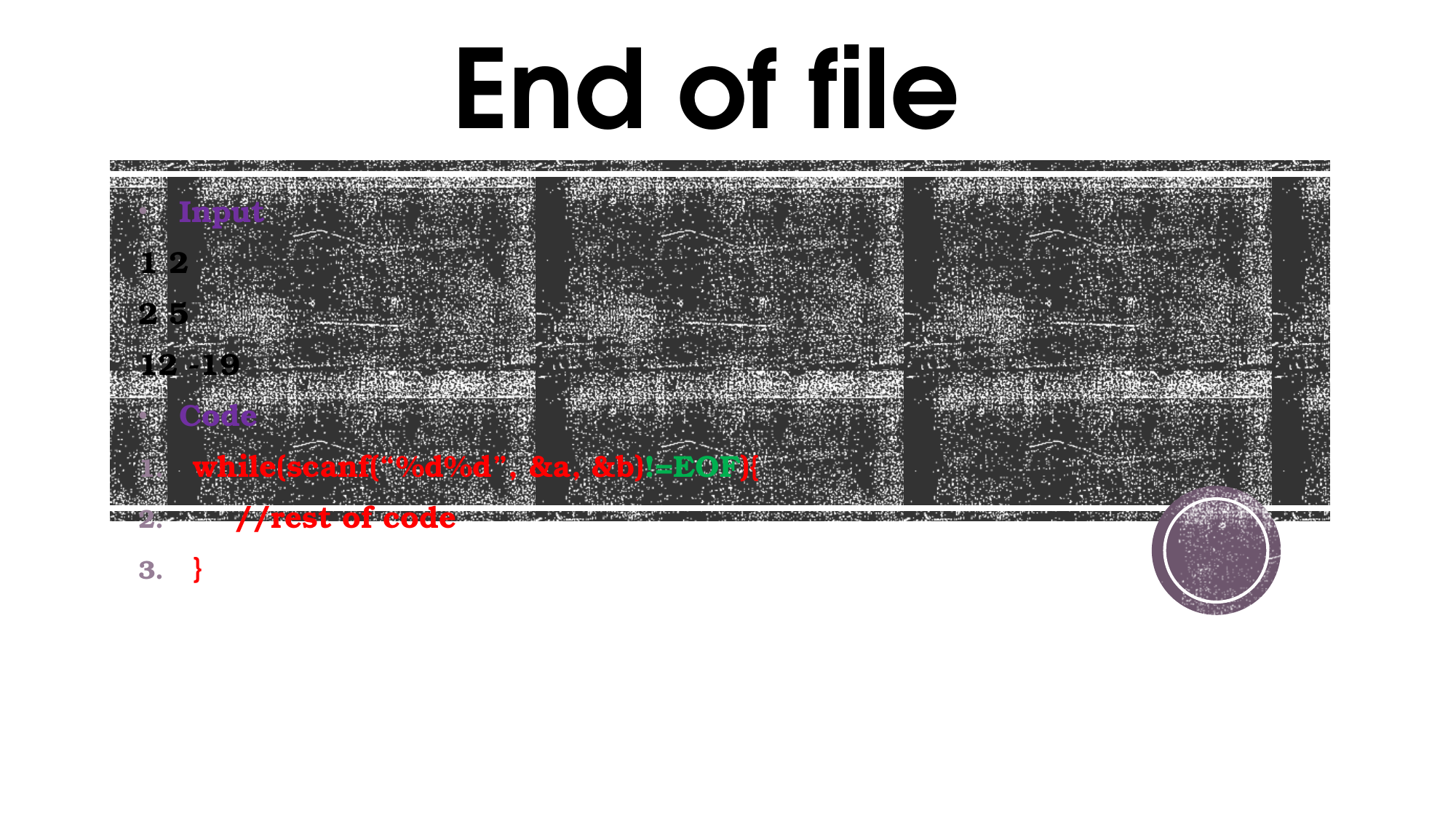

# End of file
Input
1 2
2 5
12 -19
Code
while(scanf(“%d%d”, &a, &b)!=EOF){
    //rest of code
}